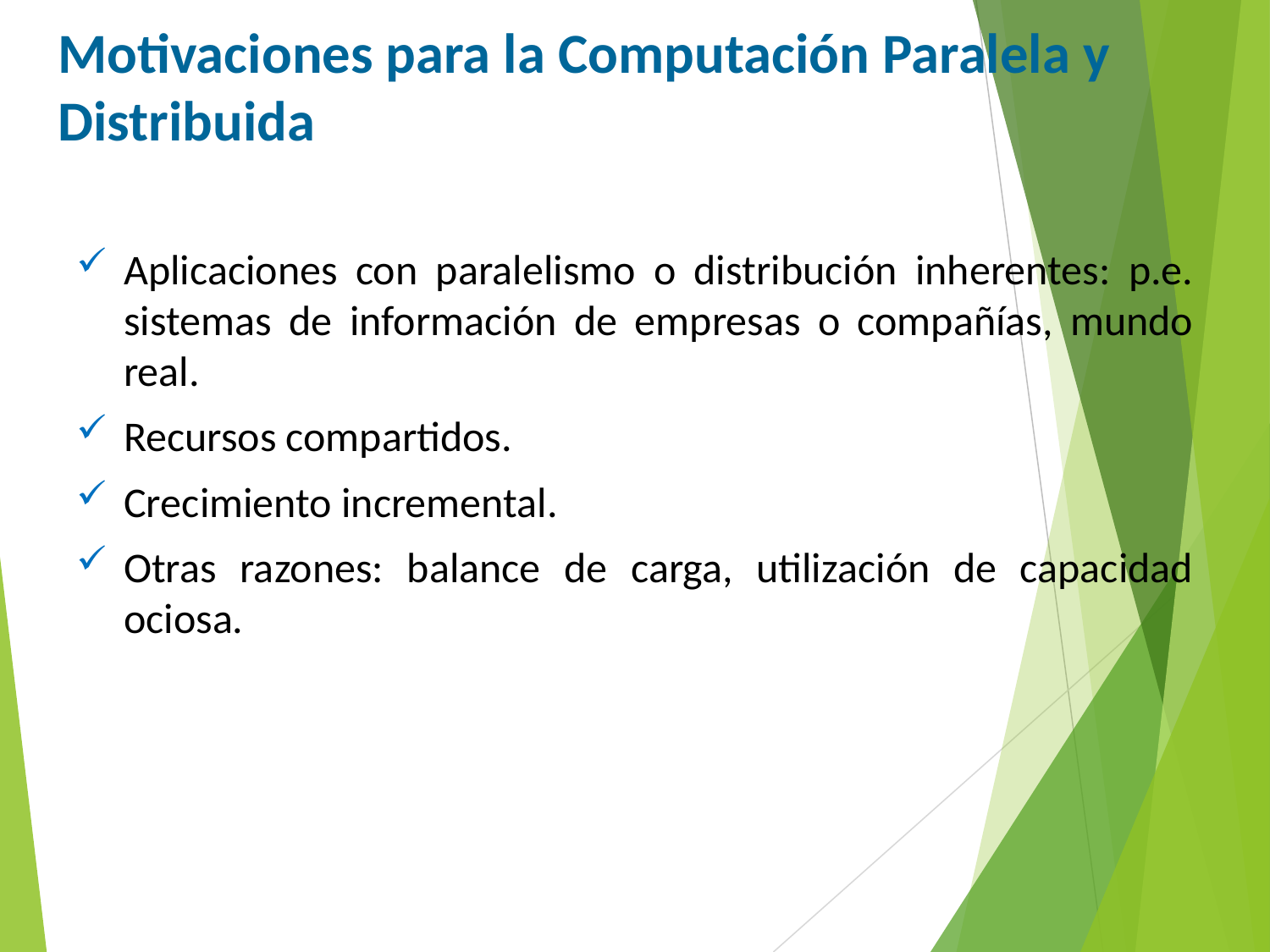

Motivaciones para la Computación Paralela y Distribuida
Aplicaciones con paralelismo o distribución inherentes: p.e. sistemas de información de empresas o compañías, mundo real.
Recursos compartidos.
Crecimiento incremental.
Otras razones: balance de carga, utilización de capacidad ociosa.